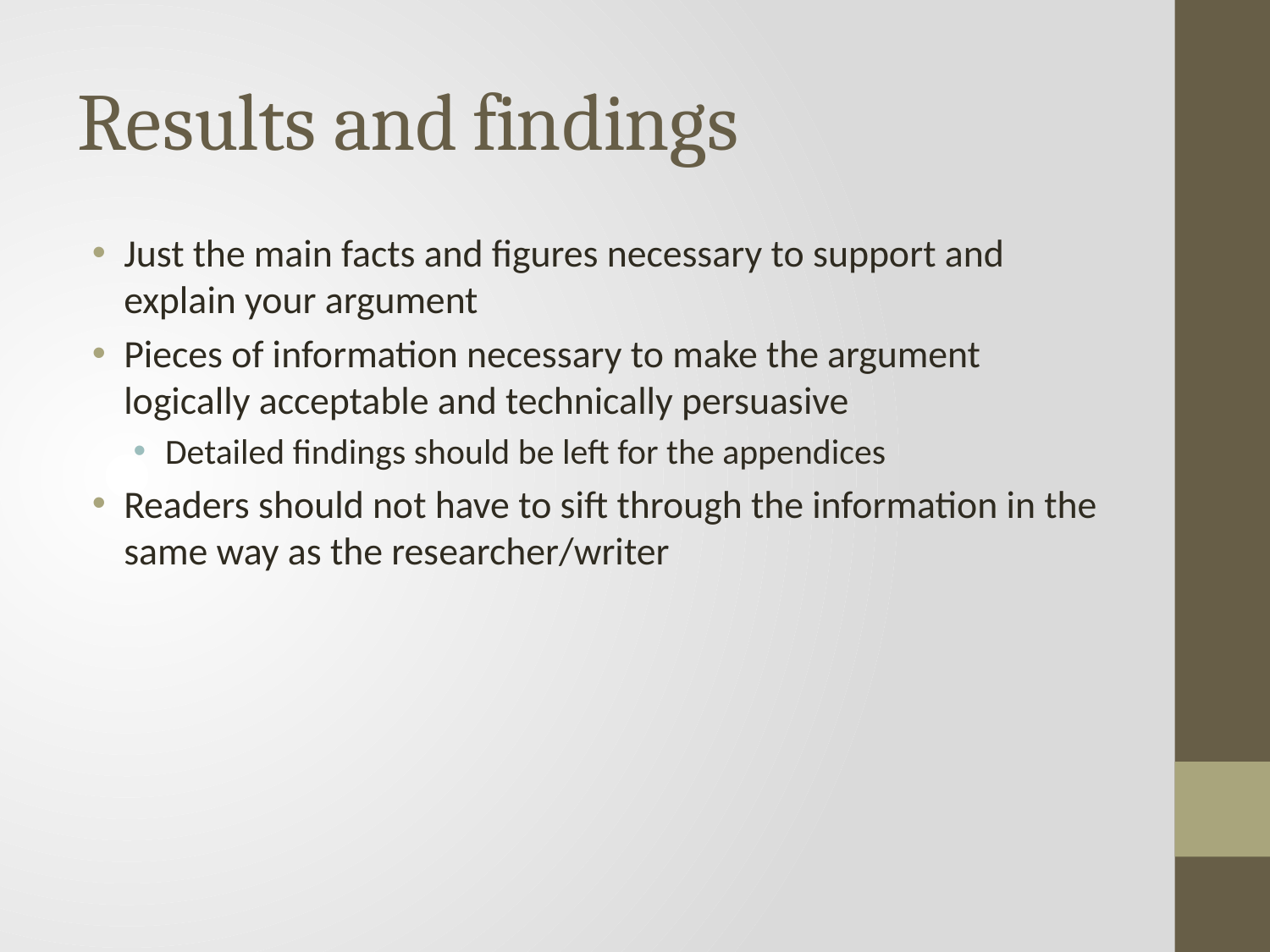

# Results and findings
Just the main facts and figures necessary to support and explain your argument
Pieces of information necessary to make the argument logically acceptable and technically persuasive
Detailed findings should be left for the appendices
Readers should not have to sift through the information in the same way as the researcher/writer